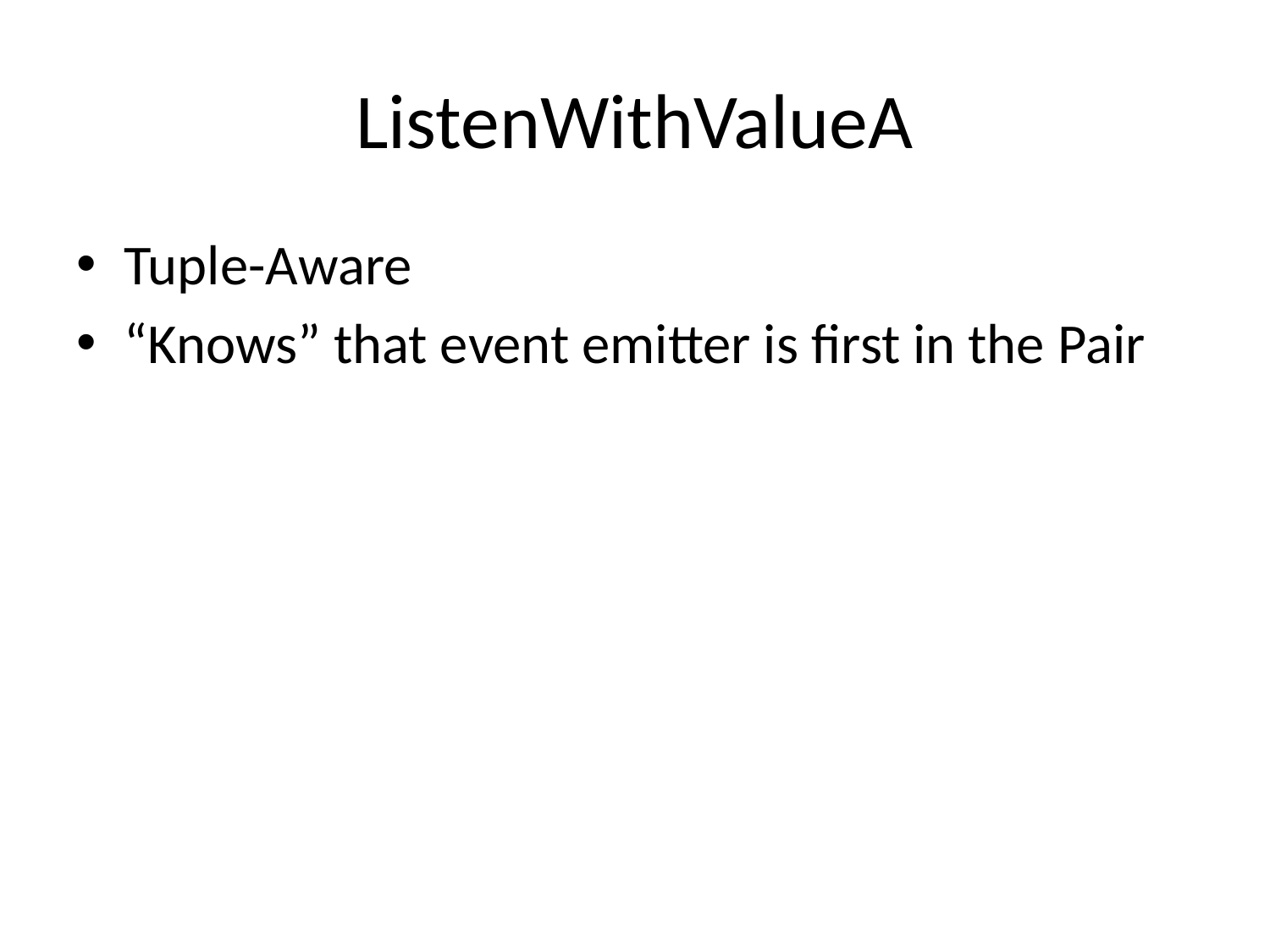

# ListenWithValueA
Tuple-Aware
“Knows” that event emitter is first in the Pair